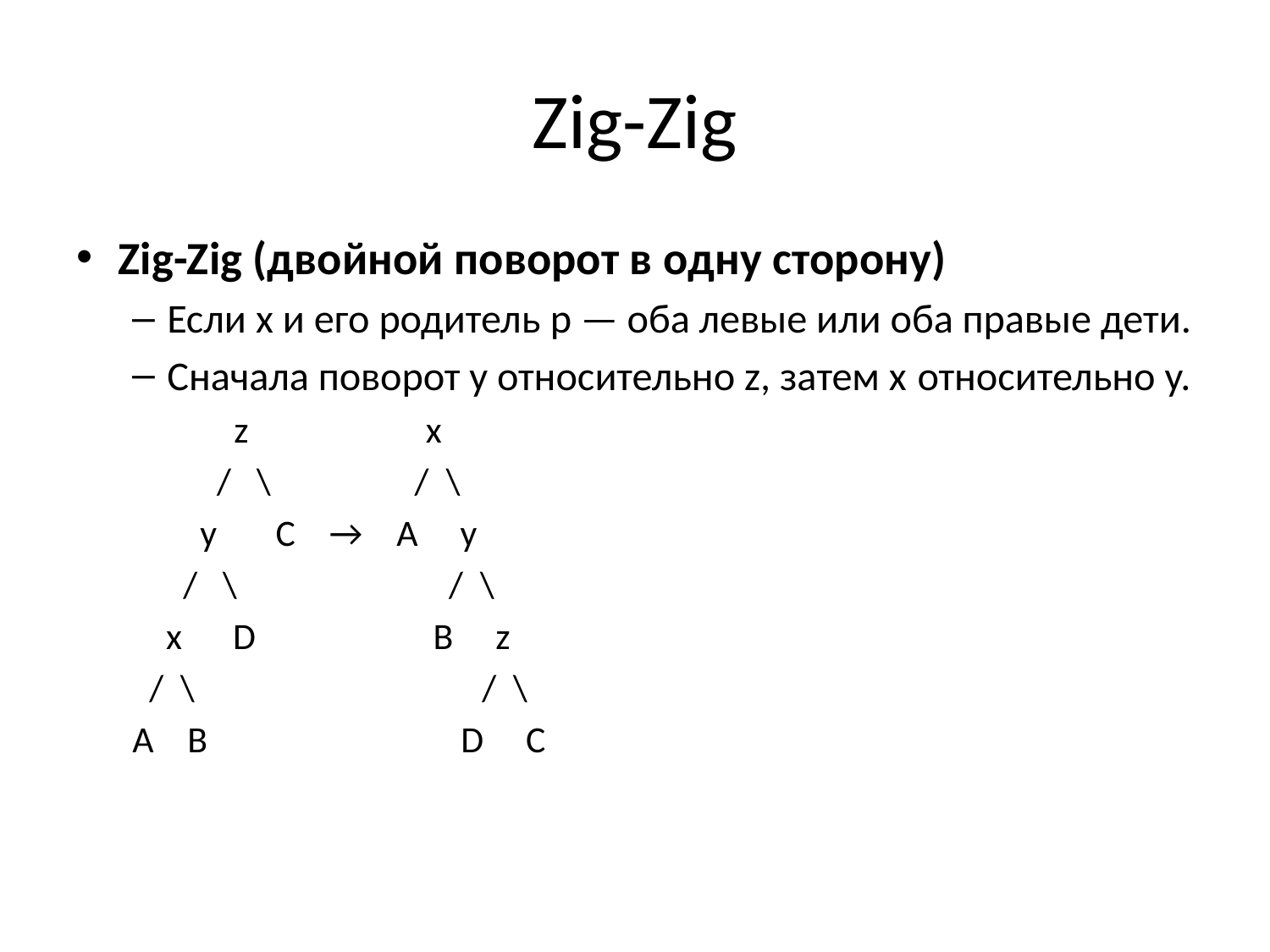

# Zig-Zig
Zig-Zig (двойной поворот в одну сторону)
Если x и его родитель p — оба левые или оба правые дети.
Сначала поворот y относительно z, затем x относительно y.
            z                     x
          /   \                 /  \
        y       C    →    A     y
      /   \                         /  \
    x      D                     B     z
  /  \                                  /  \
A    B                              D     C